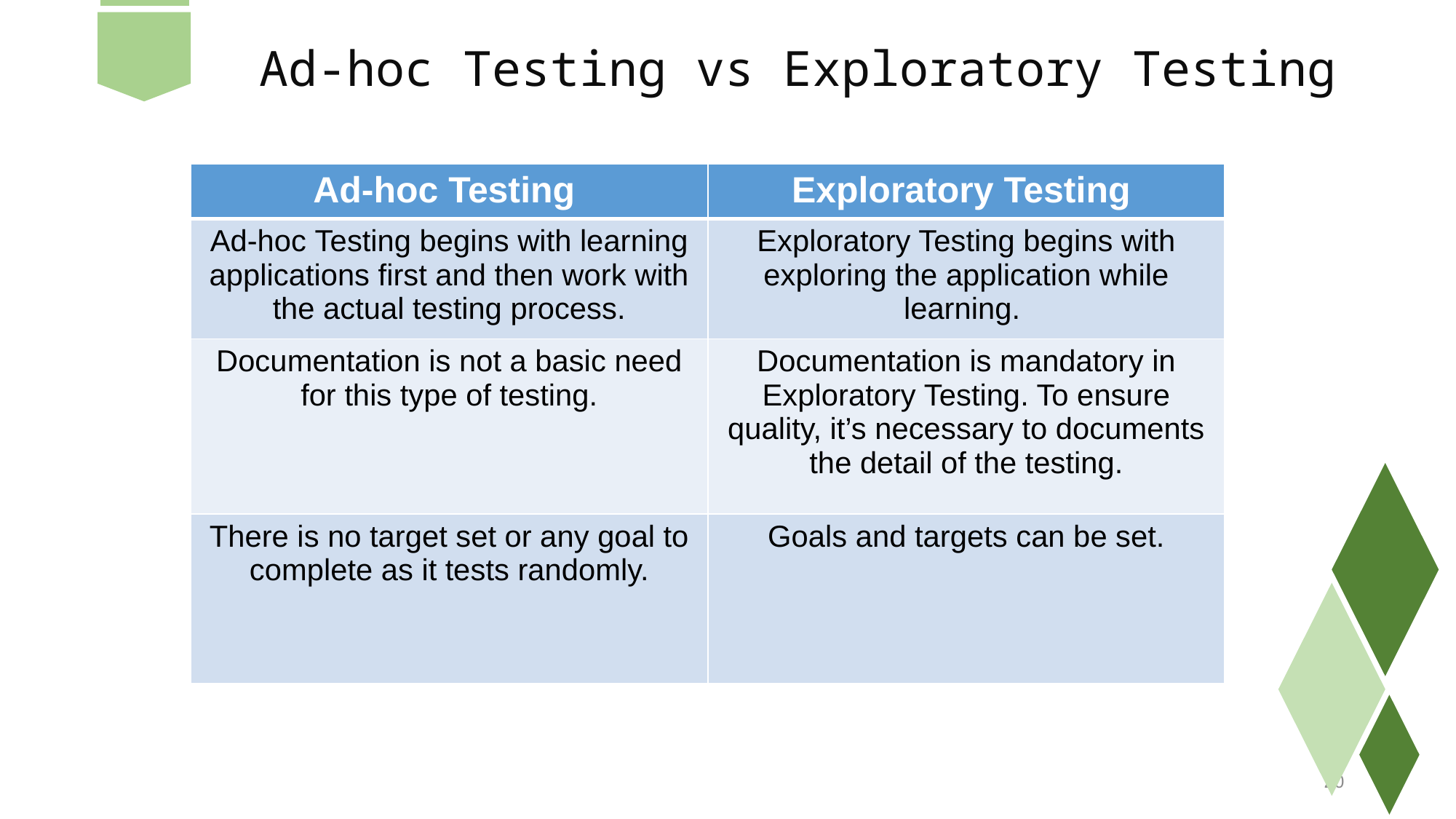

Ad-hoc Testing vs Exploratory Testing
| Ad-hoc Testing | Exploratory Testing |
| --- | --- |
| Ad-hoc Testing begins with learning applications first and then work with the actual testing process. | Exploratory Testing begins with exploring the application while learning. |
| Documentation is not a basic need for this type of testing. | Documentation is mandatory in Exploratory Testing. To ensure quality, it’s necessary to documents the detail of the testing. |
| There is no target set or any goal to complete as it tests randomly. | Goals and targets can be set. |

20